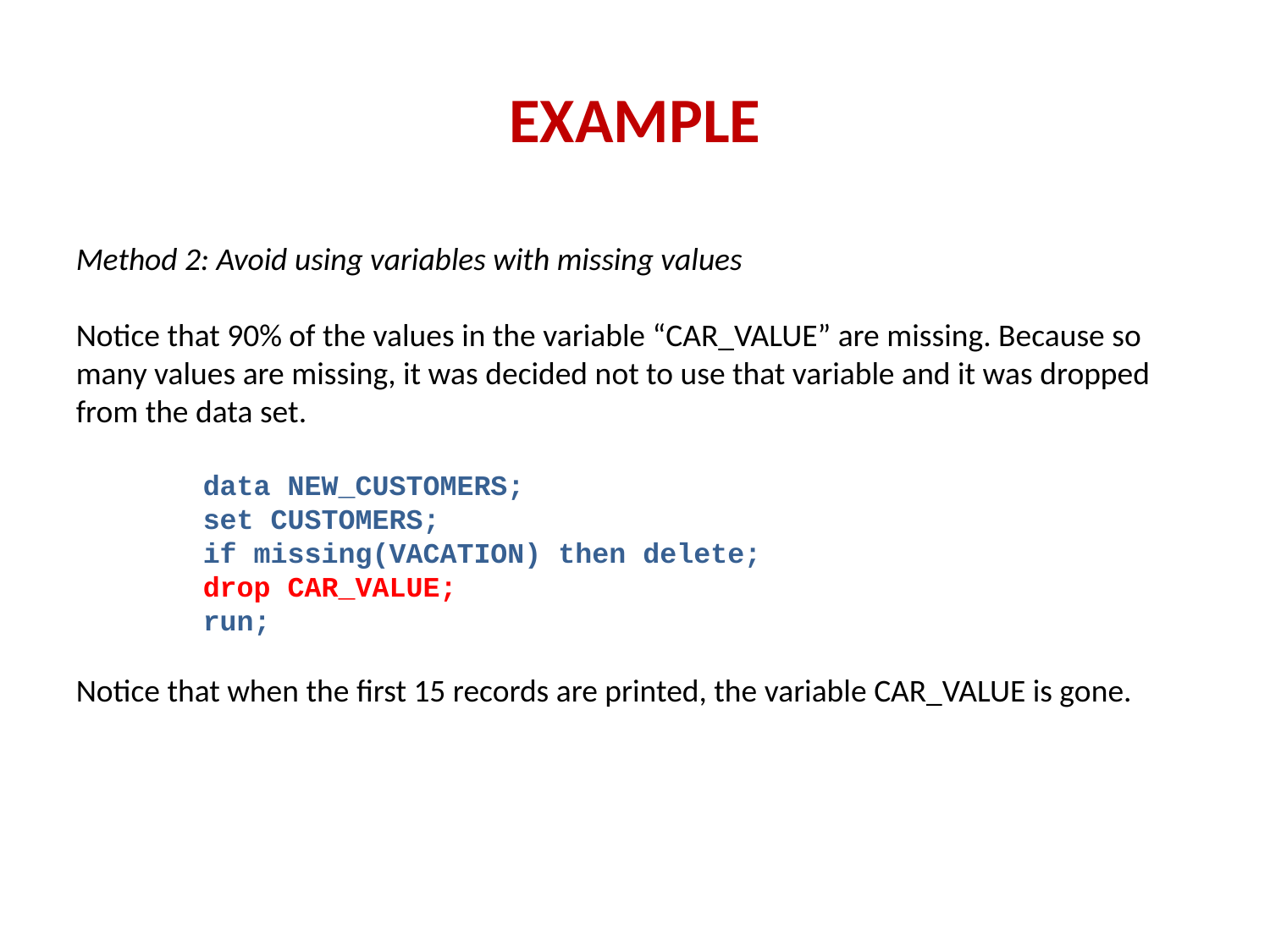

# EXAMPLE
Method 2: Avoid using variables with missing values

Notice that 90% of the values in the variable “CAR_VALUE” are missing. Because so many values are missing, it was decided not to use that variable and it was dropped from the data set.

data NEW_CUSTOMERS;
set CUSTOMERS;
if missing(VACATION) then delete;
drop CAR_VALUE;
run;

Notice that when the first 15 records are printed, the variable CAR_VALUE is gone.